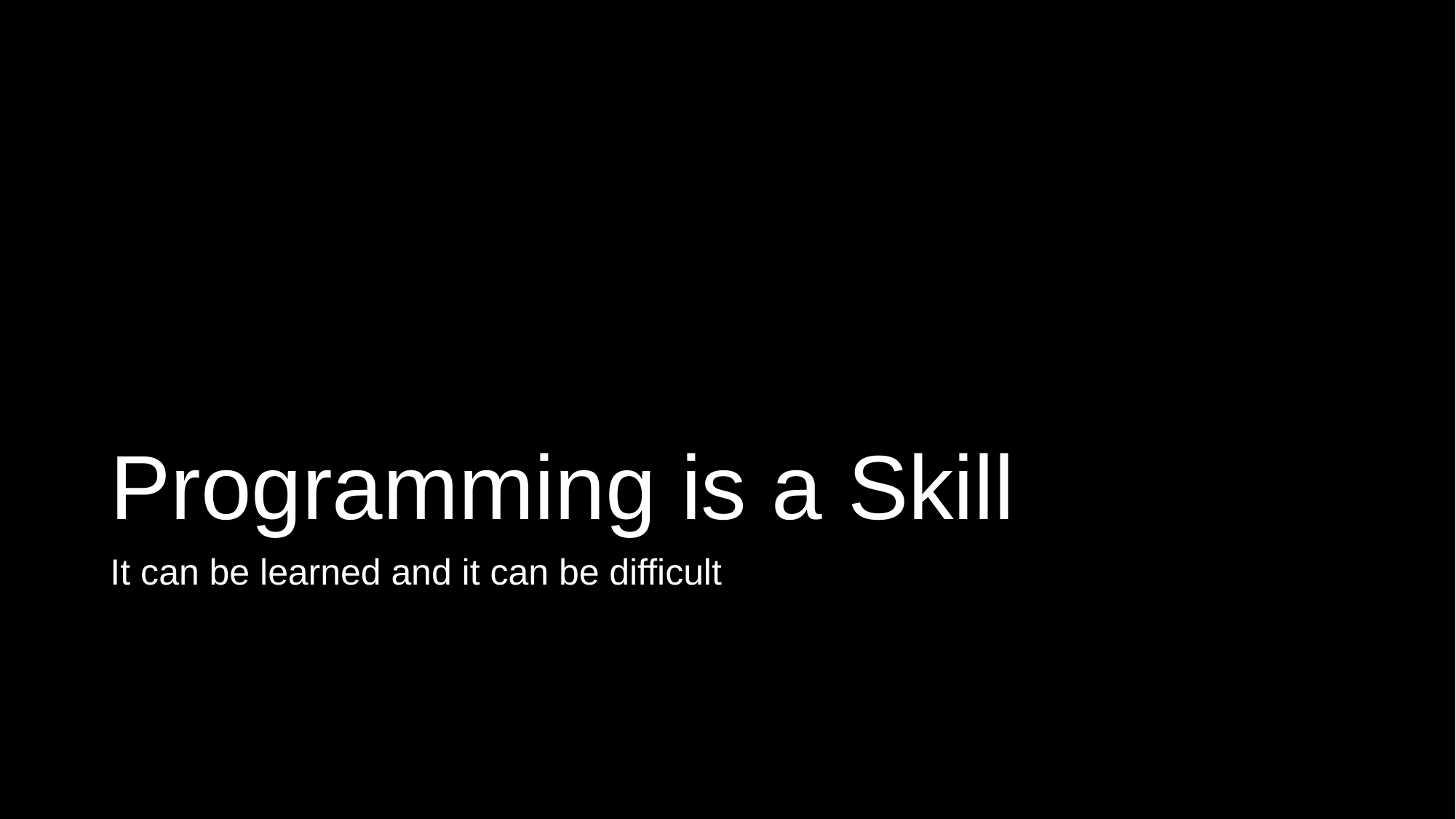

# Programming is a Skill
It can be learned and it can be difficult